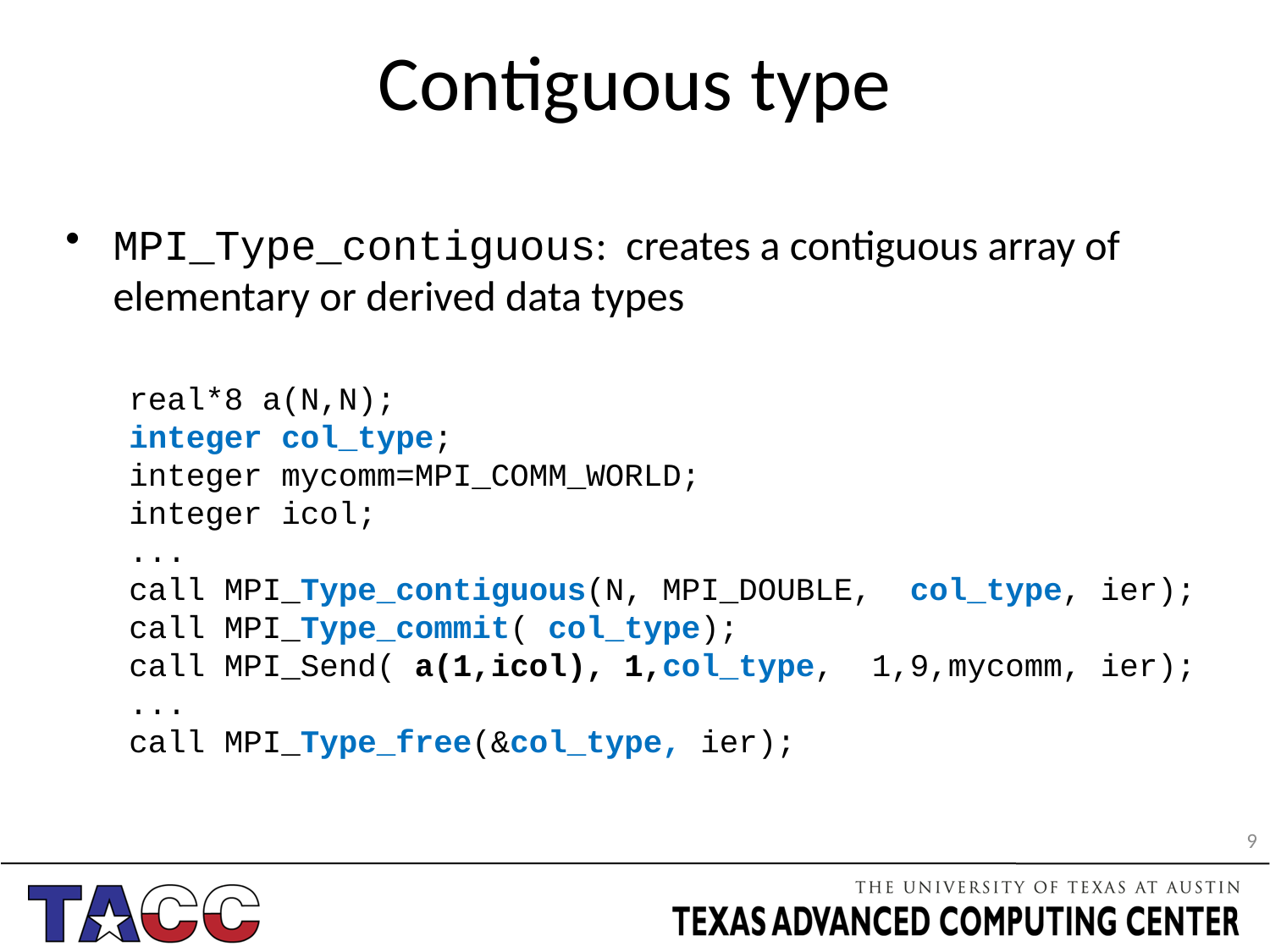

# Contiguous type
MPI_Type_contiguous:  creates a contiguous array of elementary or derived data types

real*8 a(N,N);
integer col_type;
integer mycomm=MPI_COMM_WORLD;
integer icol;
...
call MPI_Type_contiguous(N, MPI_DOUBLE,  col_type, ier);
call MPI_Type_commit( col_type);
call MPI_Send( a(1,icol), 1,col_type,  1,9,mycomm, ier);
...
call MPI_Type_free(&col_type, ier);
9